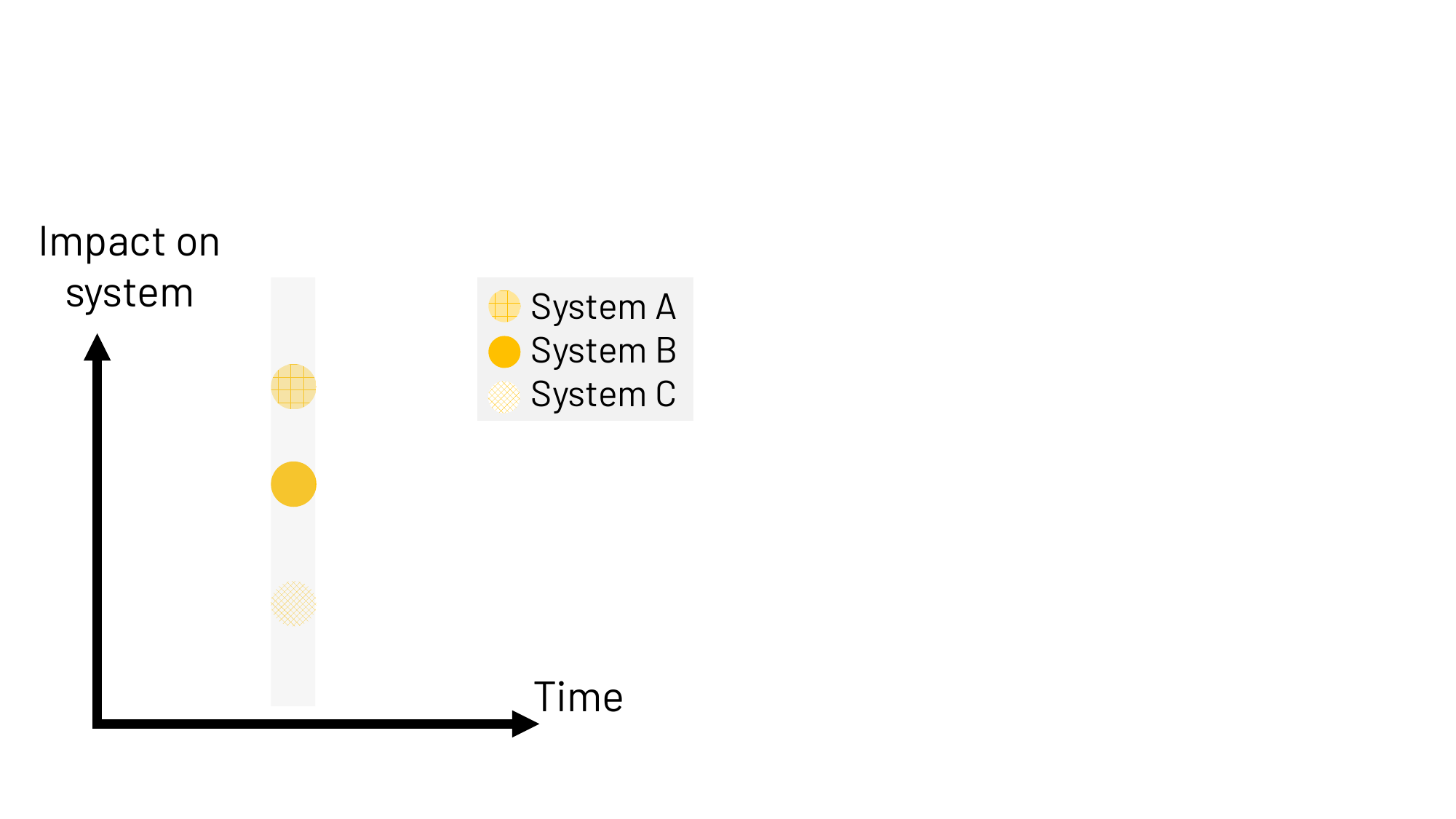

Impact on system

System A
System B
System C

Time